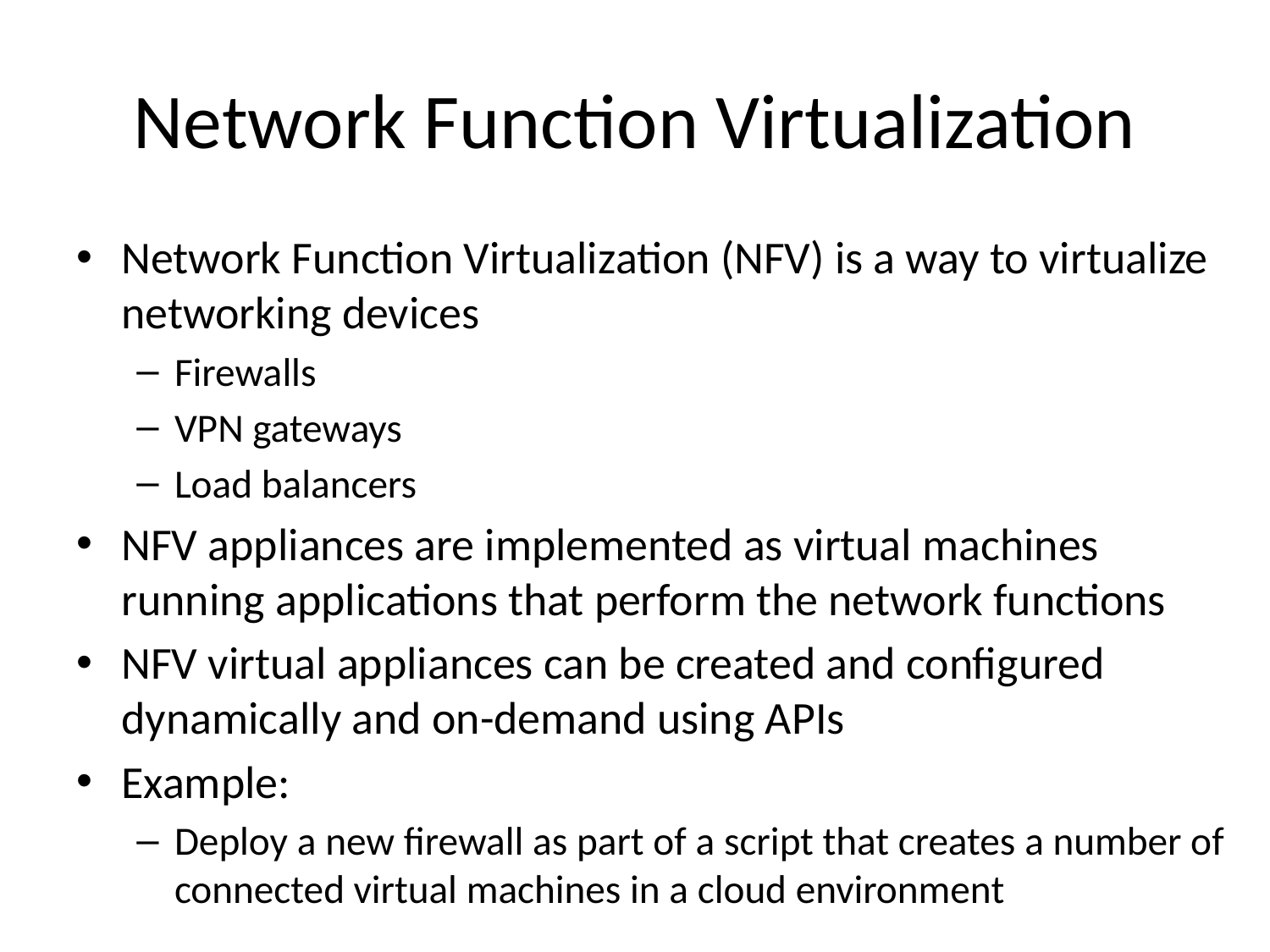

# Network Function Virtualization
Network Function Virtualization (NFV) is a way to virtualize networking devices
Firewalls
VPN gateways
Load balancers
NFV appliances are implemented as virtual machines running applications that perform the network functions
NFV virtual appliances can be created and configured dynamically and on-demand using APIs
Example:
Deploy a new firewall as part of a script that creates a number of connected virtual machines in a cloud environment